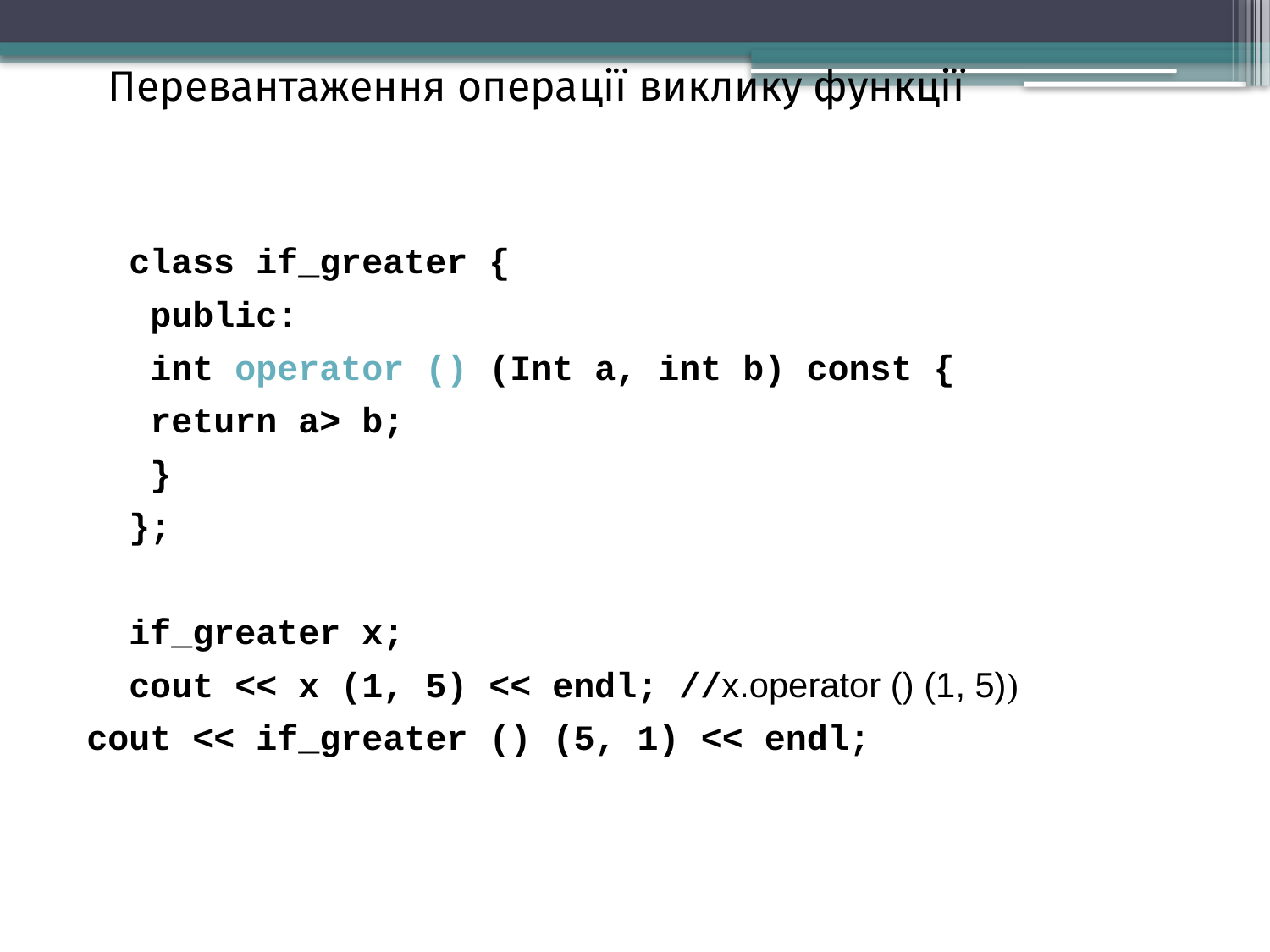

Перевантаження операції виклику функції
class if_greater {
 public:
 int operator () (Int a, int b) const {
 return a> b;
 }
};

if_greater x;
cout << x (1, 5) << endl; //x.operator () (1, 5))
 cout << if_greater () (5, 1) << endl;